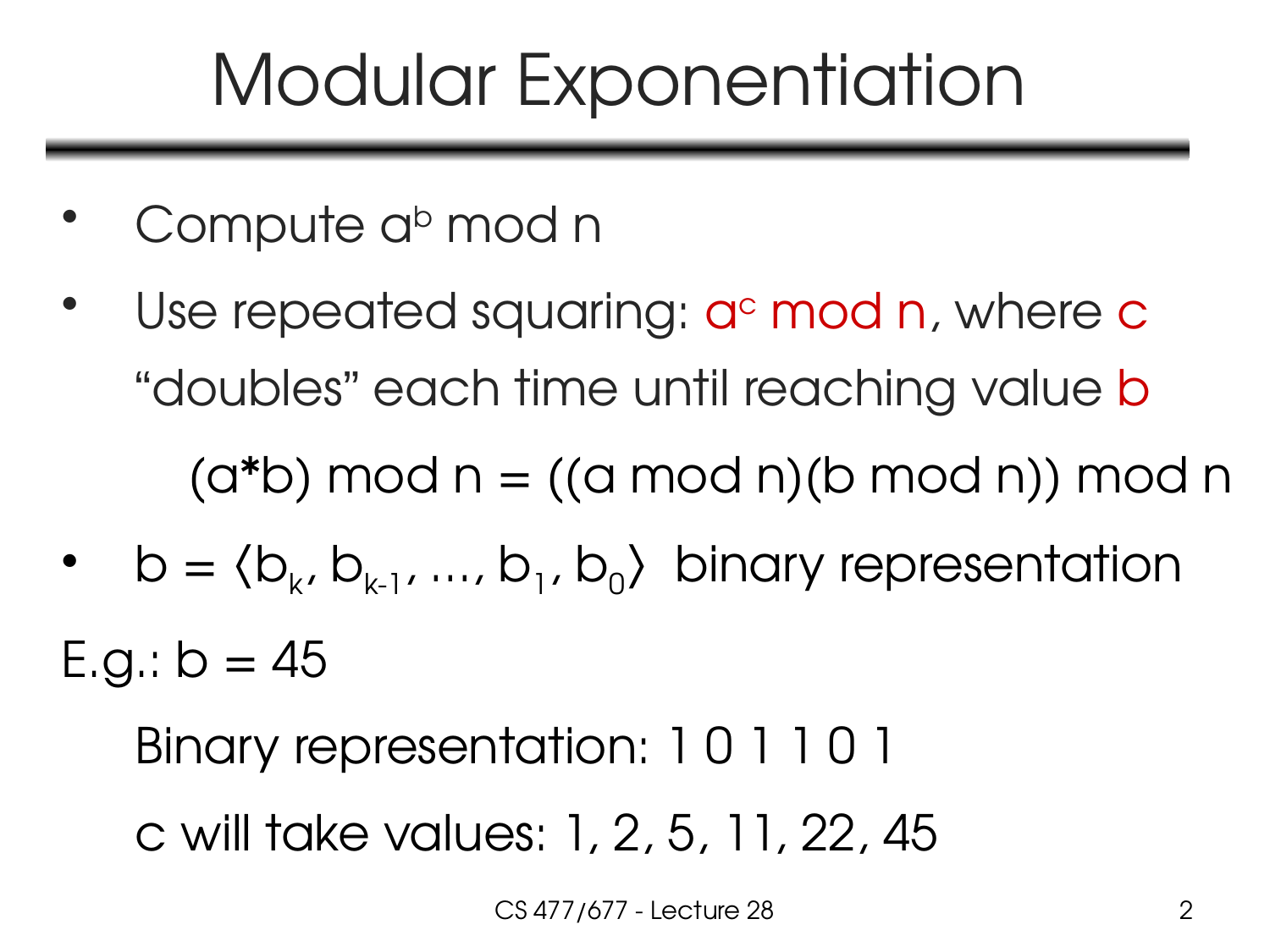

# Modular Exponentiation
Compute ab mod n
Use repeated squaring: ac mod n, where c “doubles” each time until reaching value b
	(a*b) mod n = ((a mod n)(b mod n)) mod n
b = ⟨bk, bk-1, …, b1, b0⟩  binary representation
E.g.: b = 45
	Binary representation: 1 0 1 1 0 1
	c will take values: 1, 2, 5, 11, 22, 45
CS 477/677 - Lecture 28
2